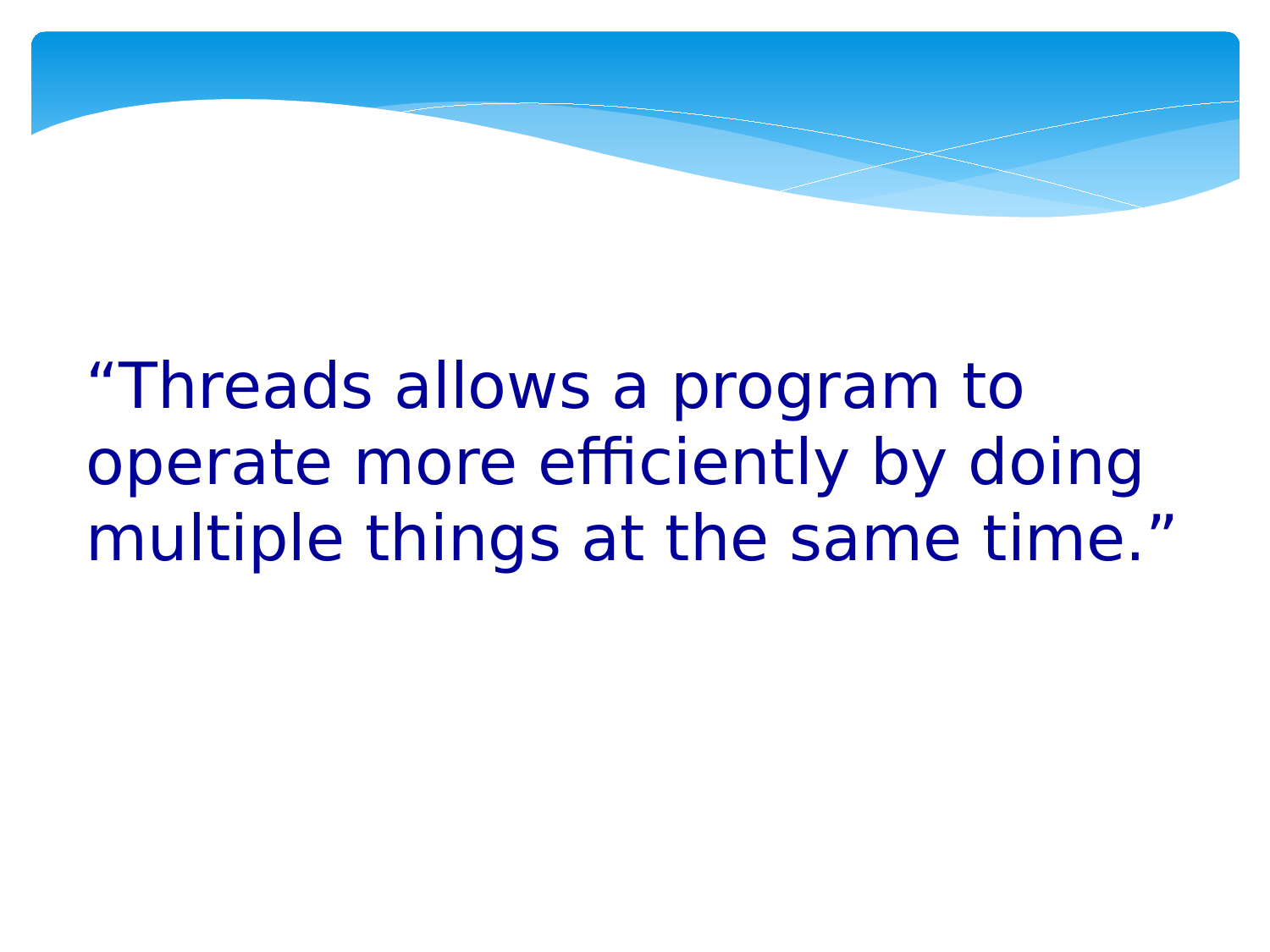

“Threads allows a program to operate more efficiently by doing multiple things at the same time.”